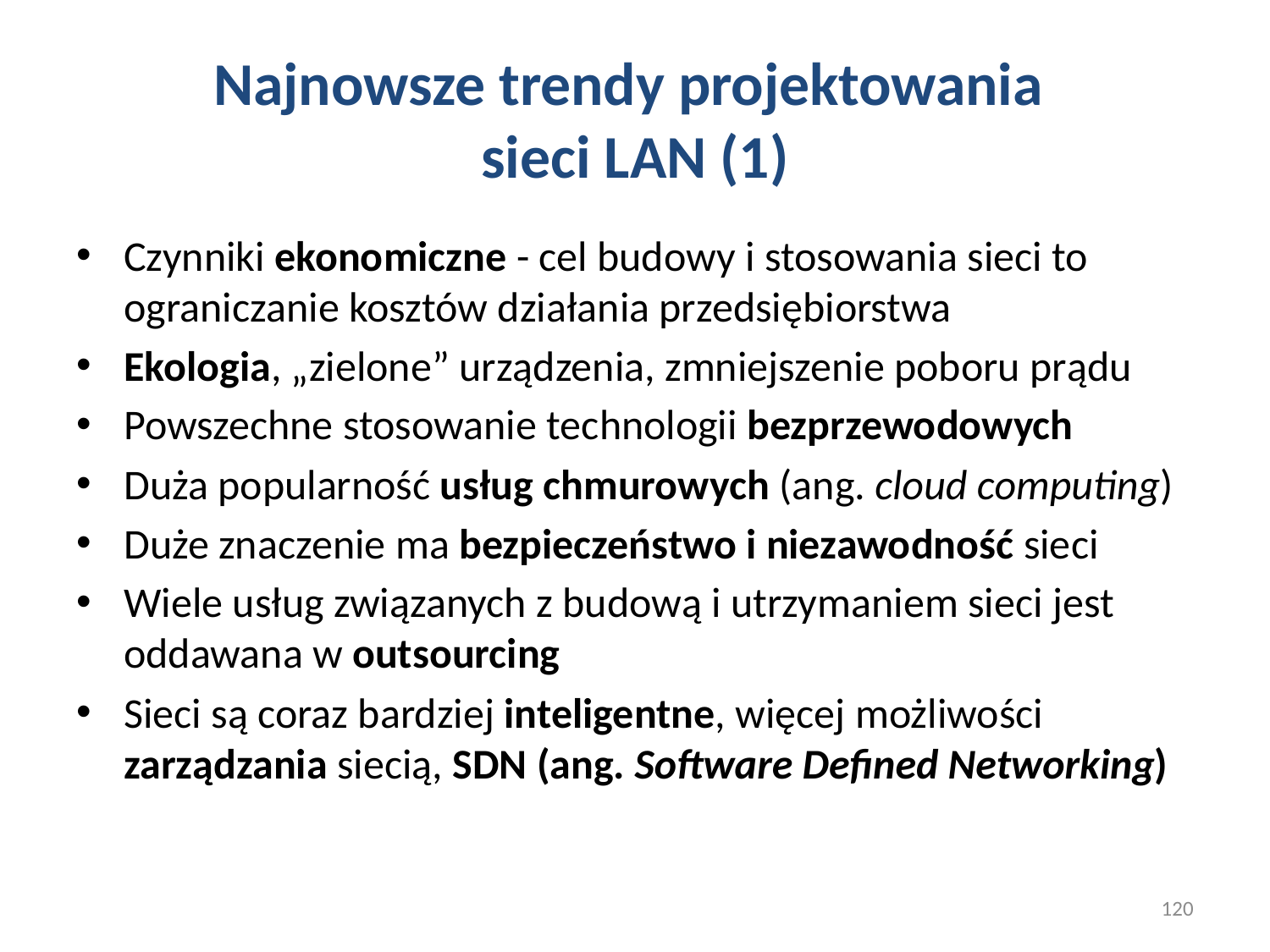

# Najnowsze trendy projektowania sieci LAN (1)
Czynniki ekonomiczne - cel budowy i stosowania sieci to ograniczanie kosztów działania przedsiębiorstwa
Ekologia, „zielone” urządzenia, zmniejszenie poboru prądu
Powszechne stosowanie technologii bezprzewodowych
Duża popularność usług chmurowych (ang. cloud computing)
Duże znaczenie ma bezpieczeństwo i niezawodność sieci
Wiele usług związanych z budową i utrzymaniem sieci jest oddawana w outsourcing
Sieci są coraz bardziej inteligentne, więcej możliwości zarządzania siecią, SDN (ang. Software Defined Networking)

120